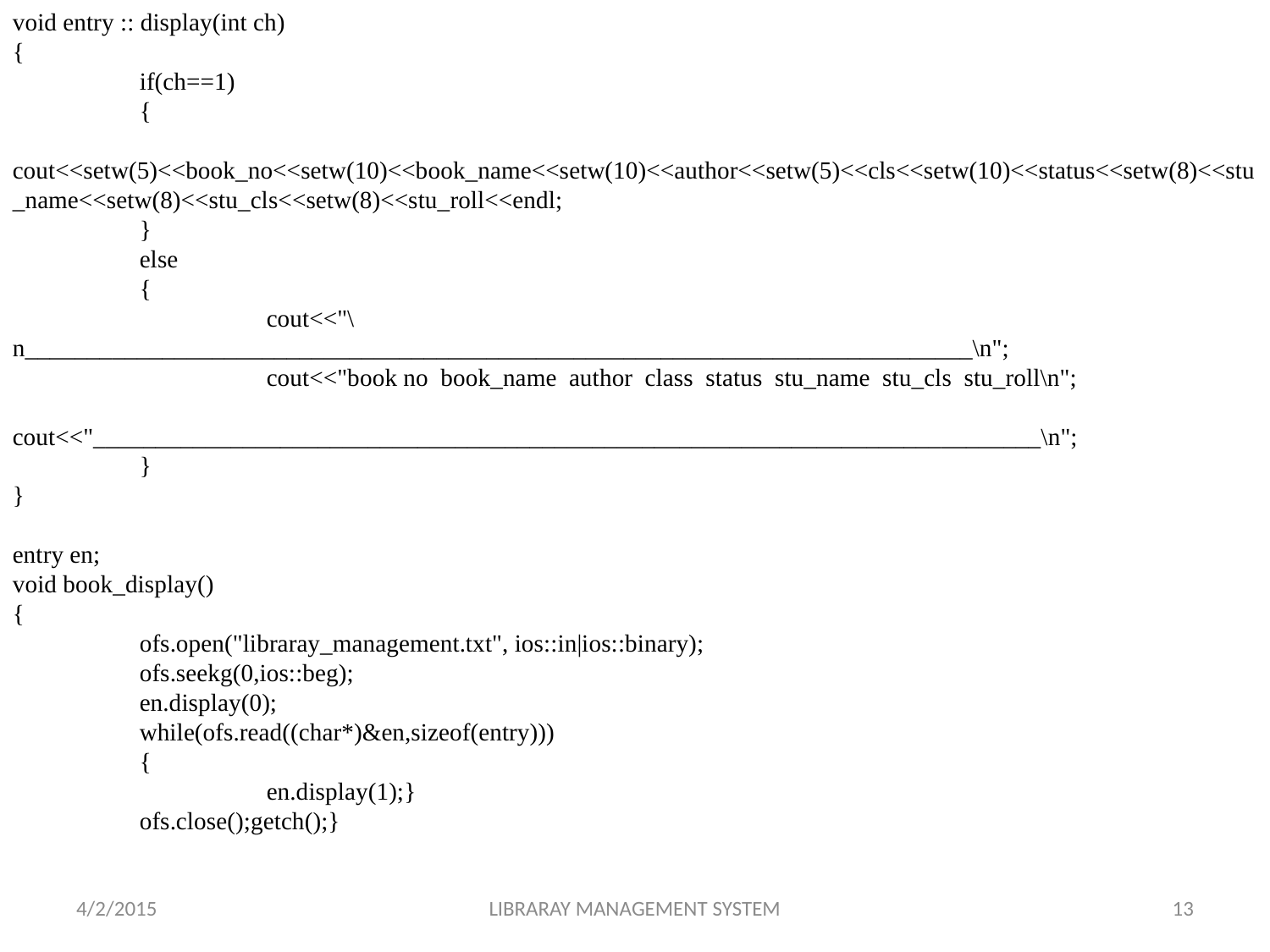

void entry :: display(int ch)
{
	if(ch==1)
	{
		cout<<setw(5)<<book_no<<setw(10)<<book_name<<setw(10)<<author<<setw(5)<<cls<<setw(10)<<status<<setw(8)<<stu_name<<setw(8)<<stu_cls<<setw(8)<<stu_roll<<endl;
	}
	else
	{
		cout<<"\n____________________________________________________________________________\n";
		cout<<"book no  book_name  author  class  status  stu_name  stu_cls  stu_roll\n";
		cout<<"____________________________________________________________________________\n";
	}
}

entry en;
void book_display()
{
	ofs.open("libraray_management.txt", ios::in|ios::binary);
	ofs.seekg(0,ios::beg);
	en.display(0);
	while(ofs.read((char*)&en,sizeof(entry)))
	{
		en.display(1);}
	ofs.close();getch();}
4/2/2015
LIBRARAY MANAGEMENT SYSTEM
13